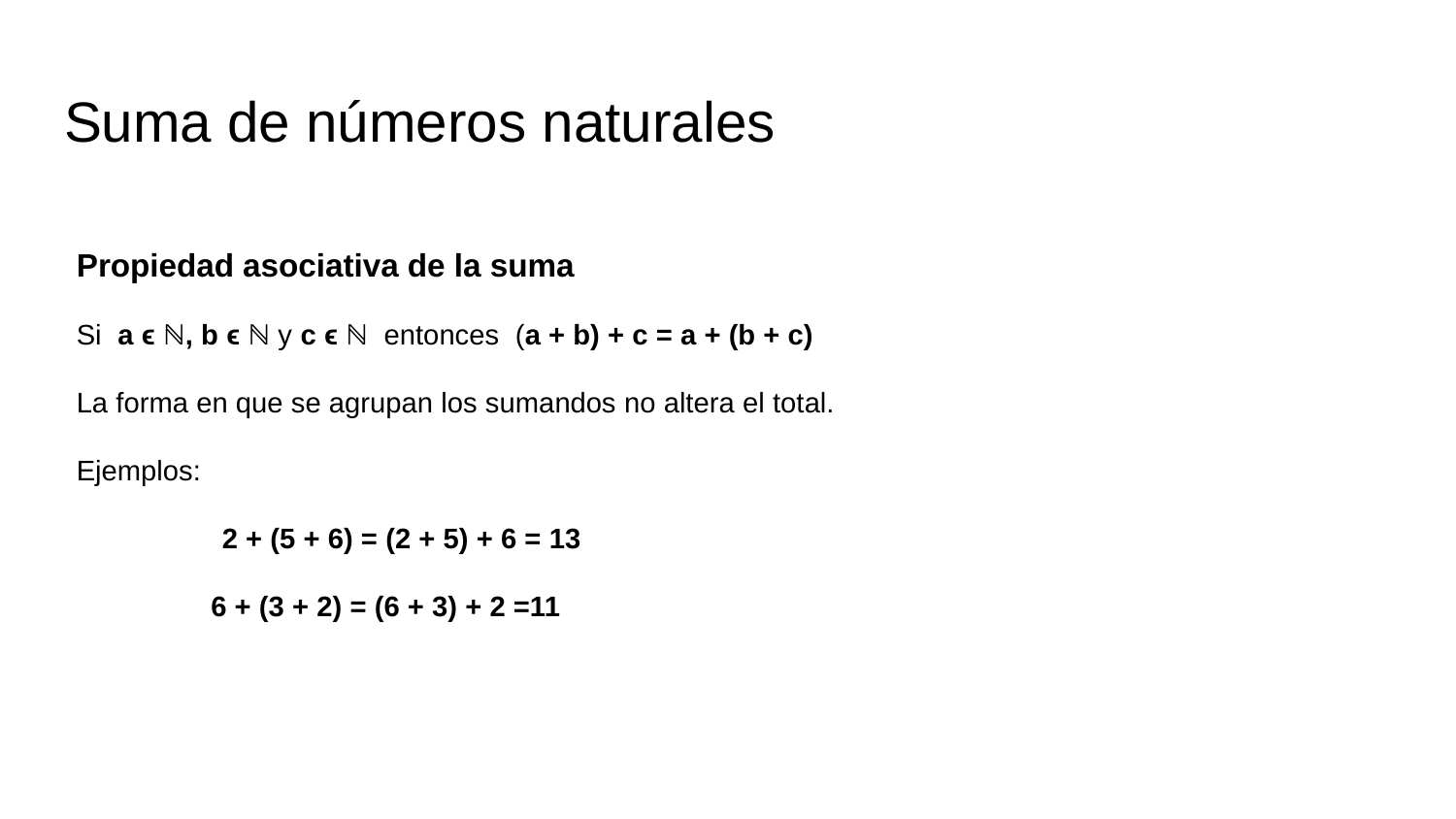

# Suma de números naturales
Propiedad asociativa de la suma

Si  a ϵ ℕ, b ϵ ℕ y c ϵ ℕ  entonces  (a + b) + c = a + (b + c)

La forma en que se agrupan los sumandos no altera el total.

Ejemplos:

2 + (5 + 6) = (2 + 5) + 6 = 13

6 + (3 + 2) = (6 + 3) + 2 =11